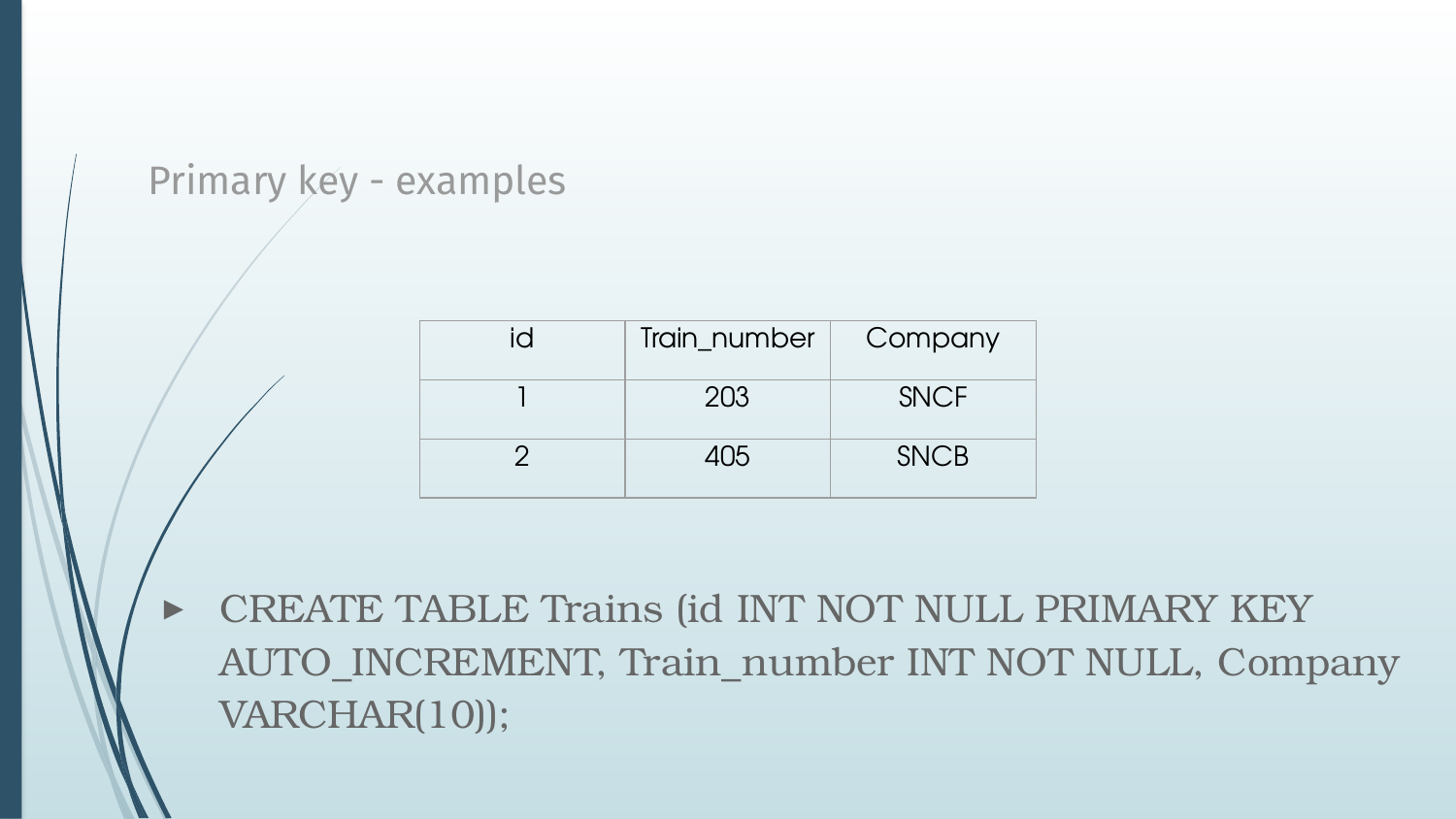

# Primary key - examples
| id | Train\_number | Company |
| --- | --- | --- |
| 1 | 203 | SNCF |
| 2 | 405 | SNCB |
CREATE TABLE Trains (id INT NOT NULL PRIMARY KEY AUTO_INCREMENT, Train_number INT NOT NULL, Company VARCHAR(10));

CREATE TABLE Train_schedule (Train_number INT NOT NULL, Company VARCHAR(10), Departure DATETIME, PRIMARY KEY(Train_number, Departure);